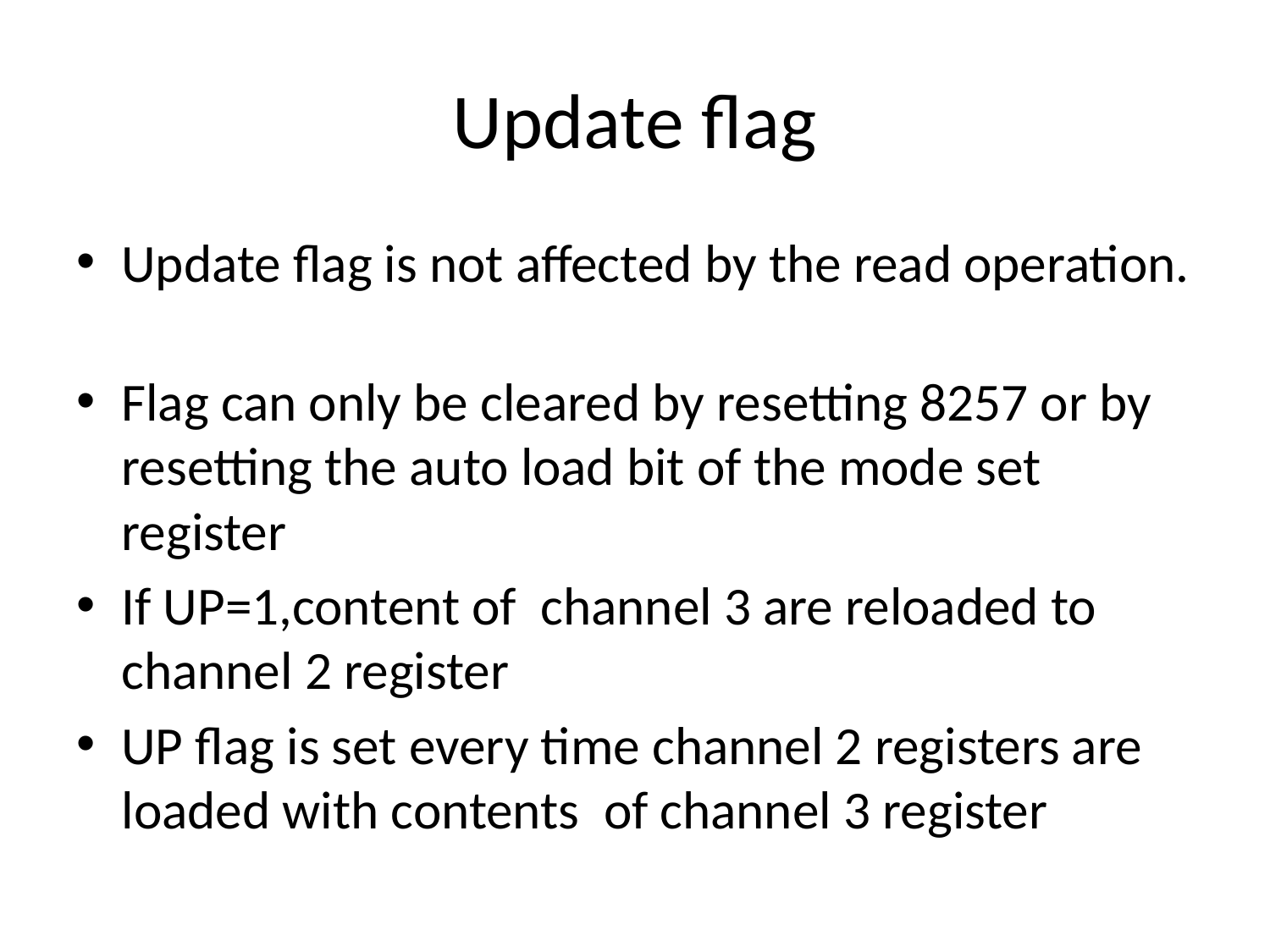

# Update flag
Update flag is not affected by the read operation.
Flag can only be cleared by resetting 8257 or by resetting the auto load bit of the mode set register
If UP=1,content of  channel 3 are reloaded to channel 2 register
UP flag is set every time channel 2 registers are loaded with contents  of channel 3 register